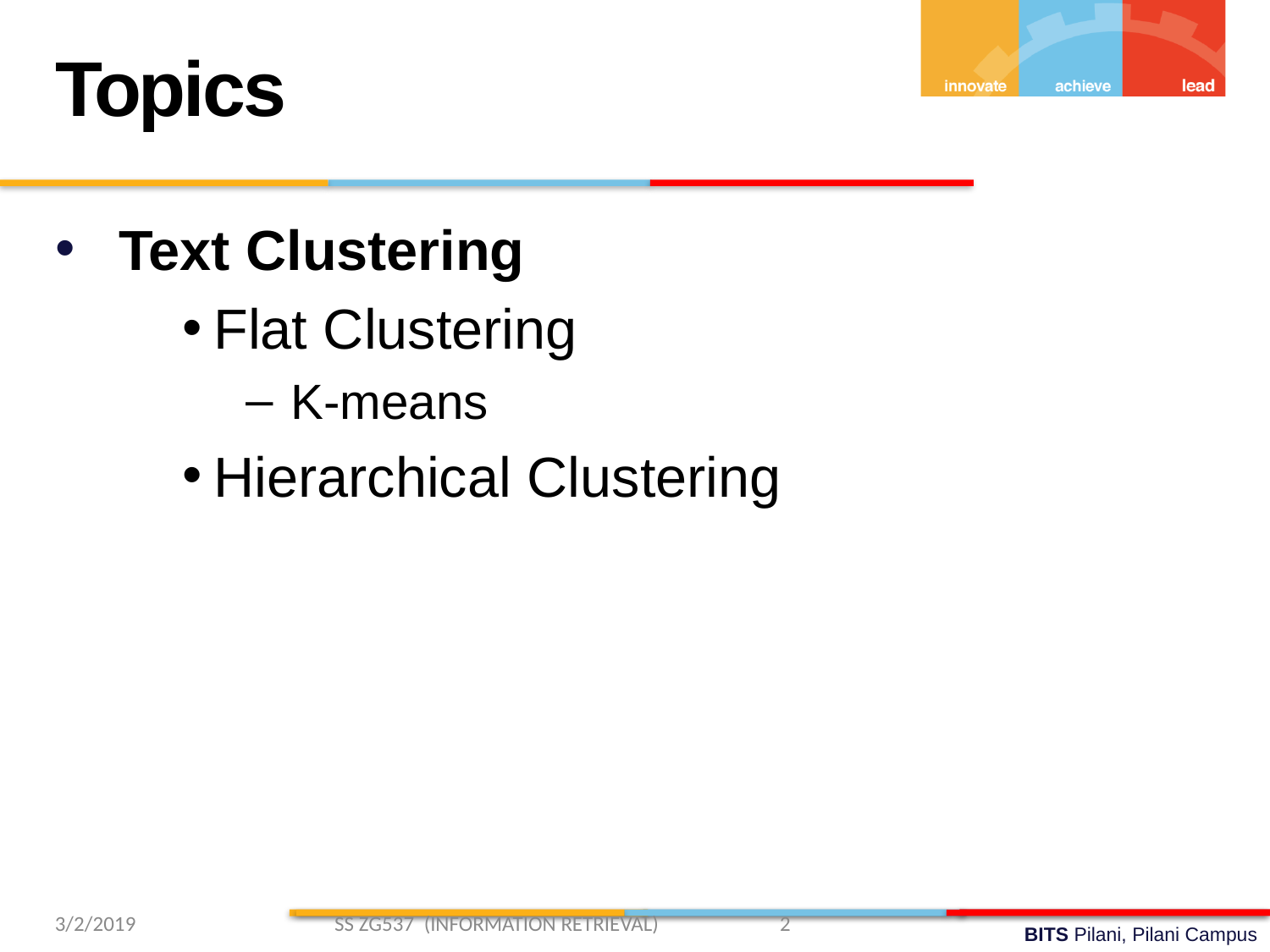

Topics
Text Clustering
Flat Clustering
 K-means
Hierarchical Clustering

3/2/2019                                         SS ZG537  (INFORMATION RETRIEVAL)                         2